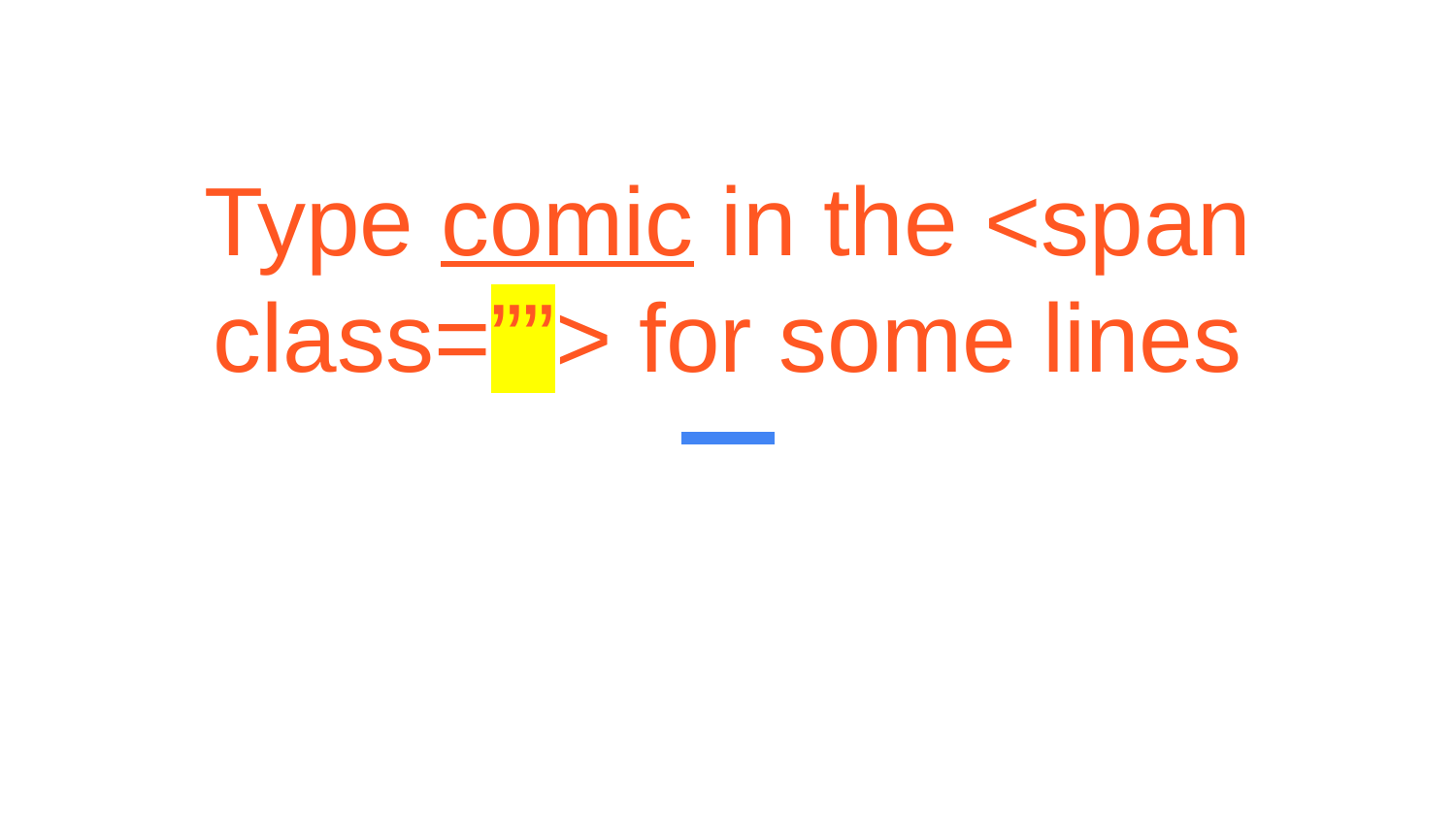

# Type comic in the <span class=””> for some lines